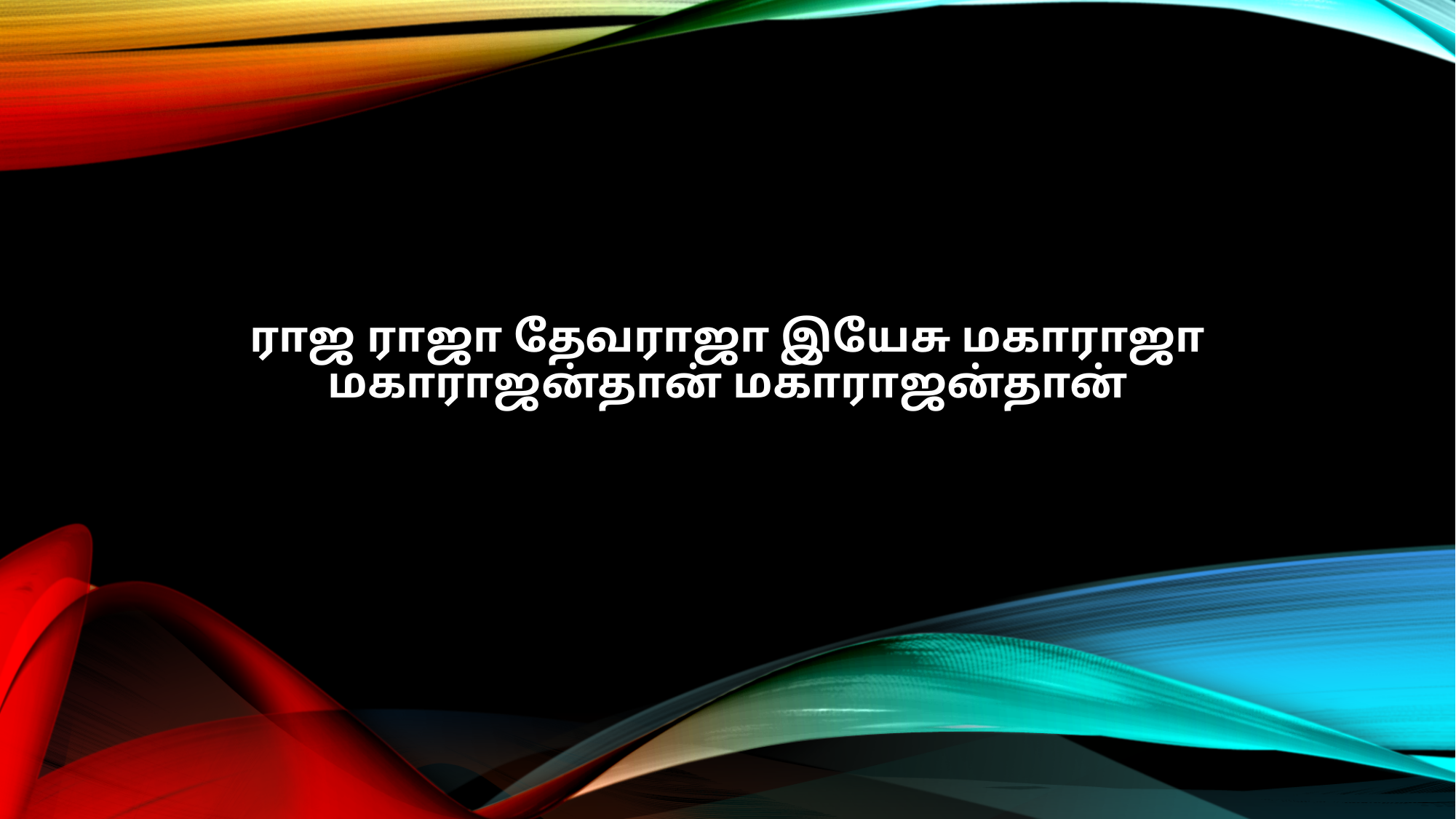

ராஜ ராஜா தேவராஜா இயேசு மகாராஜா
மகாராஜன்தான் மகாராஜன்தான்